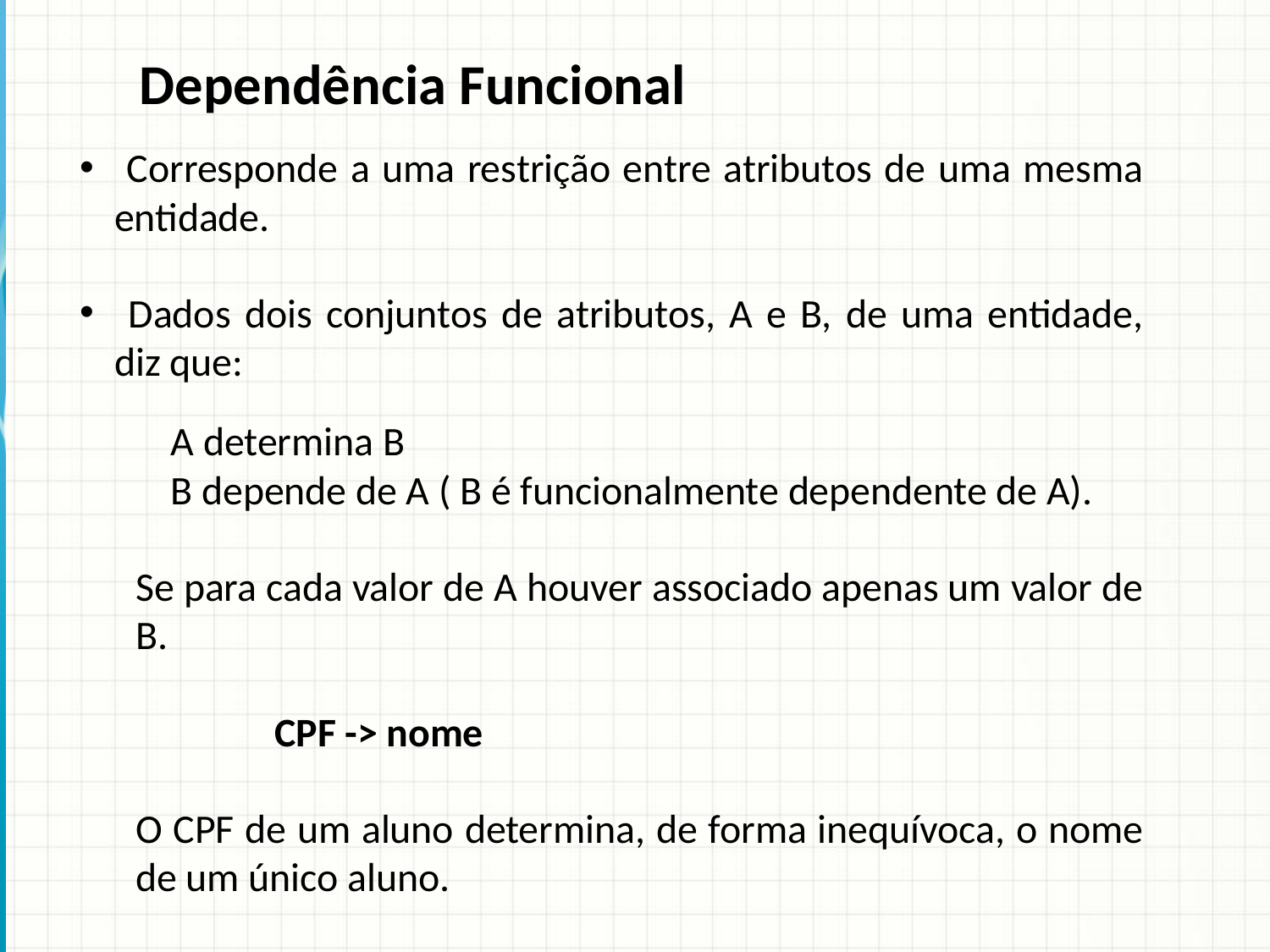

Dependência Funcional

 Corresponde a uma restrição entre atributos de uma mesma entidade.

 Dados dois conjuntos de atributos, A e B, de uma entidade, diz que:

A determina B
B depende de A ( B é funcionalmente dependente de A).

Se para cada valor de A houver associado apenas um valor de B.

			CPF -> nome

O CPF de um aluno determina, de forma inequívoca, o nome de um único aluno.